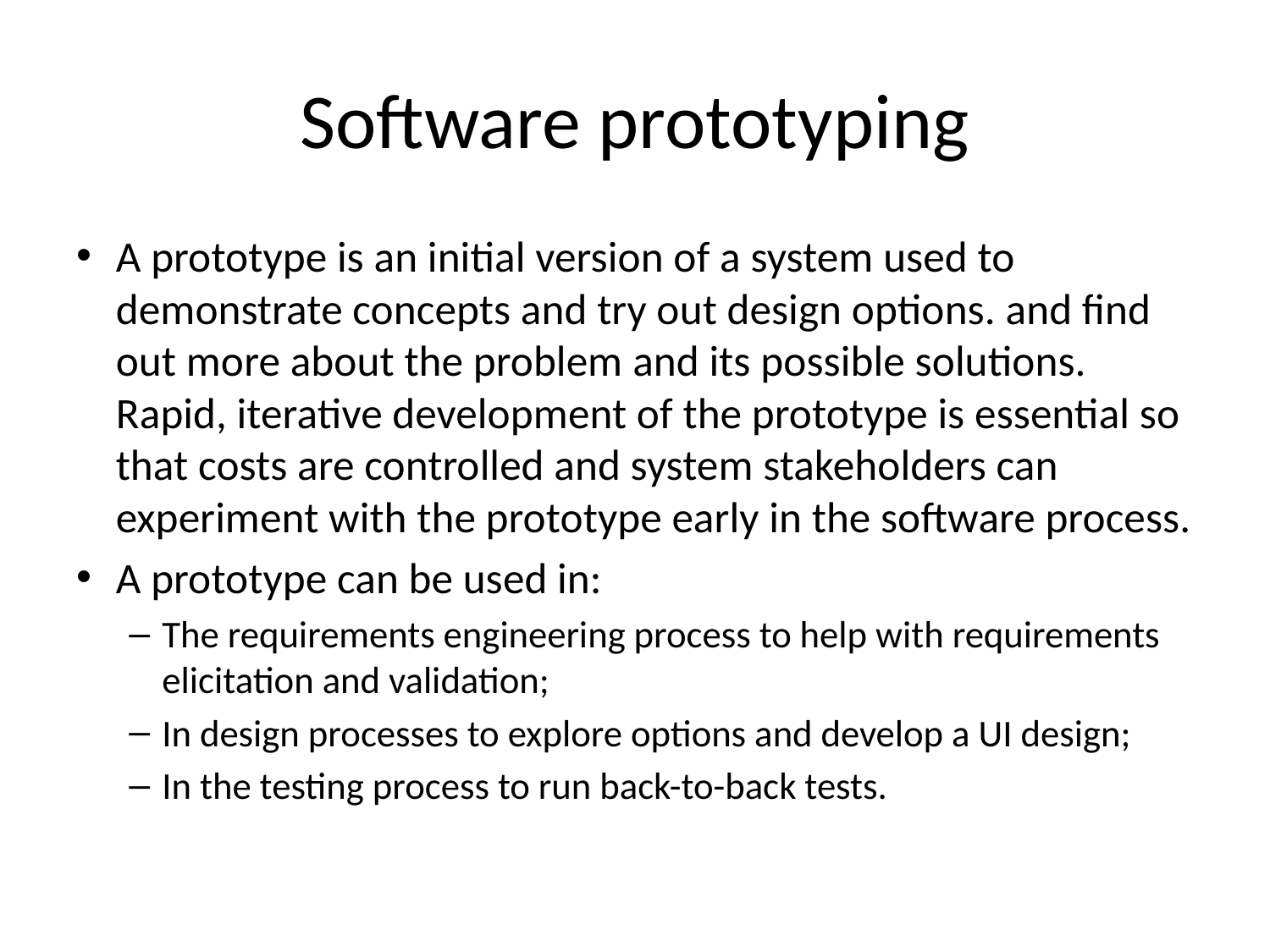

# Software prototyping
A prototype is an initial version of a system used to demonstrate concepts and try out design options. and find out more about the problem and its possible solutions. Rapid, iterative development of the prototype is essential so that costs are controlled and system stakeholders can experiment with the prototype early in the software process.
A prototype can be used in:
The requirements engineering process to help with requirements elicitation and validation;
In design processes to explore options and develop a UI design;
In the testing process to run back-to-back tests.